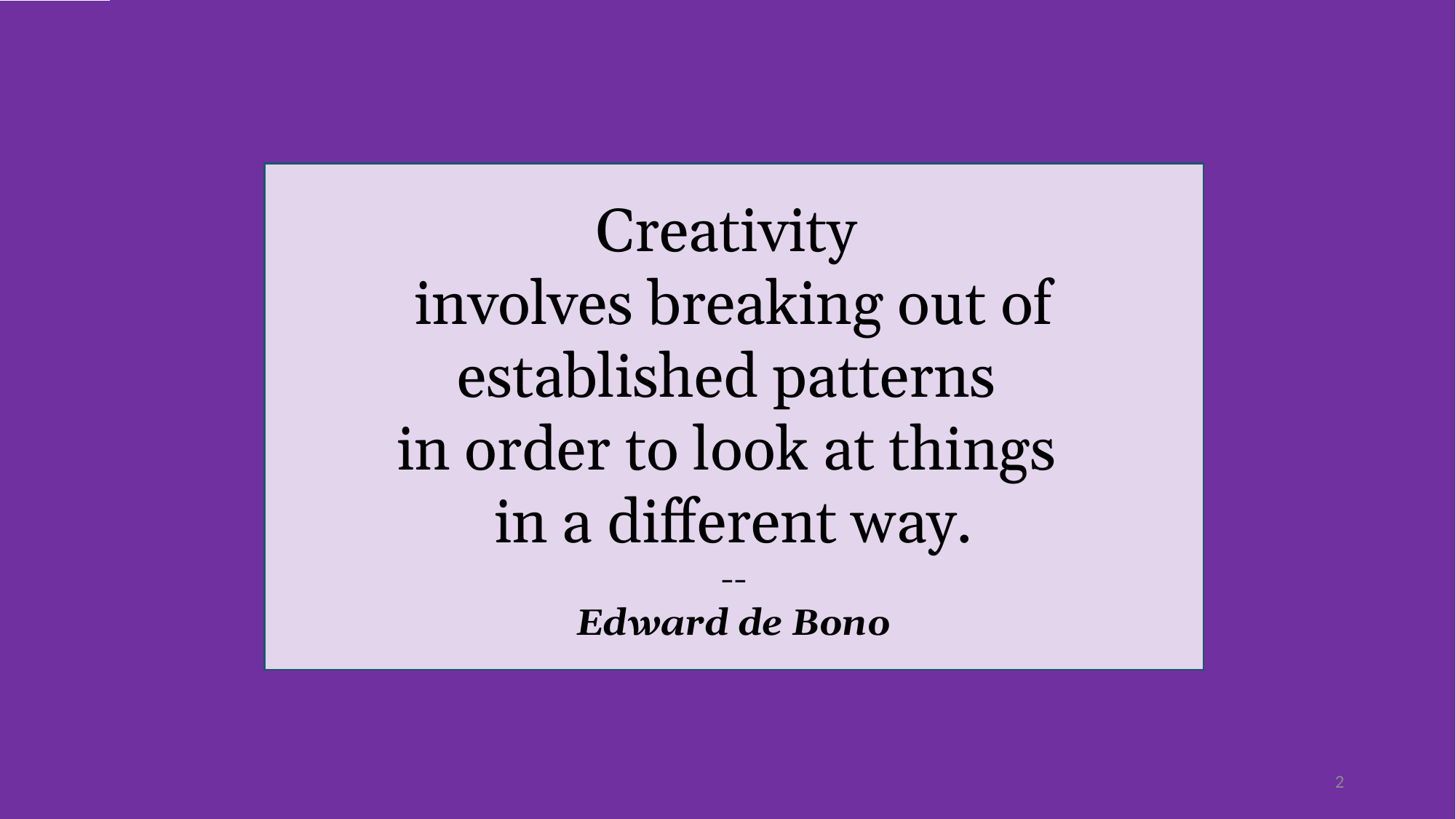

Creativity
involves breaking out of established patterns
in order to look at things
in a different way.
--
Edward de Bono
2